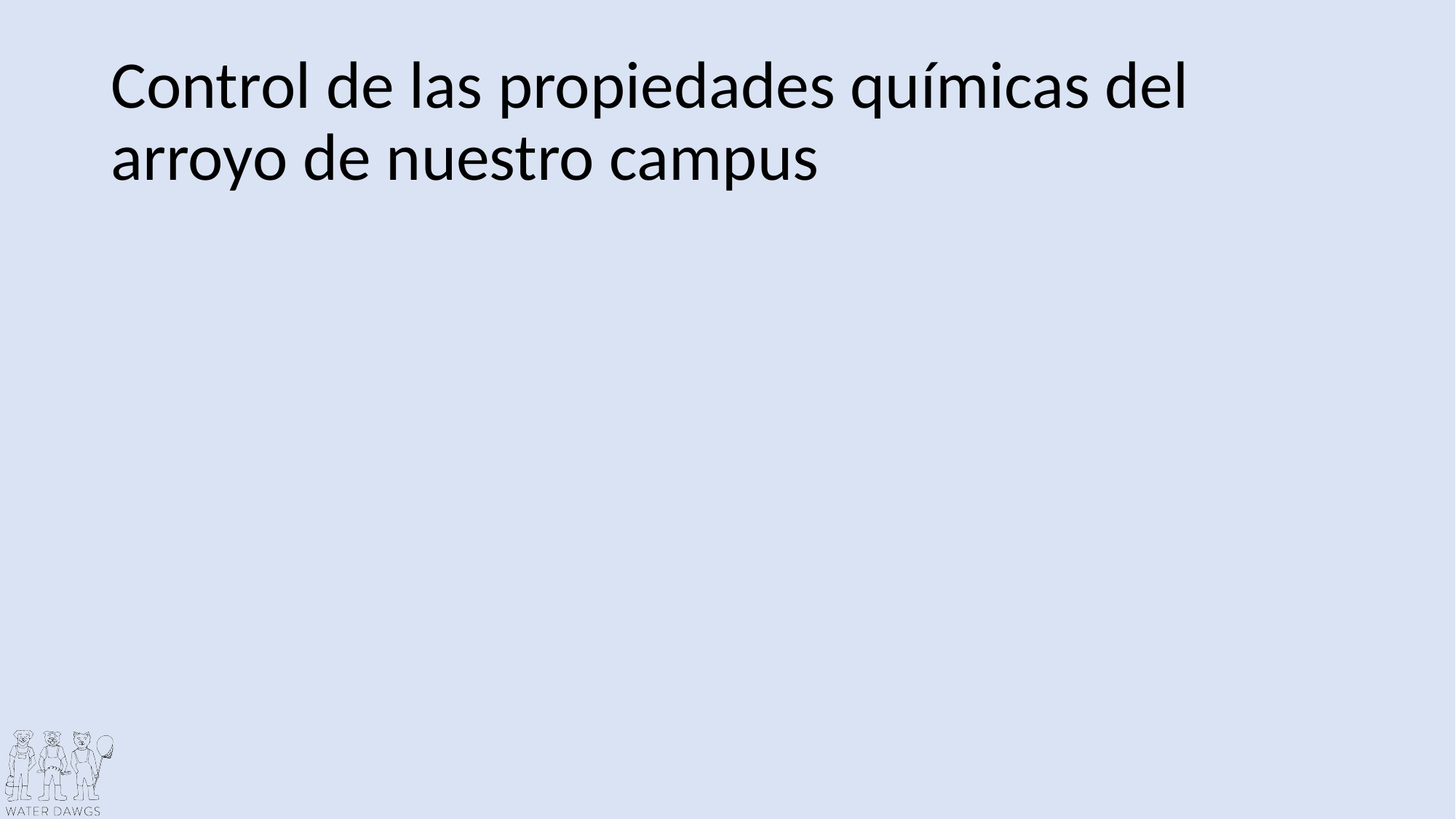

# Control de las propiedades químicas del arroyo de nuestro campus